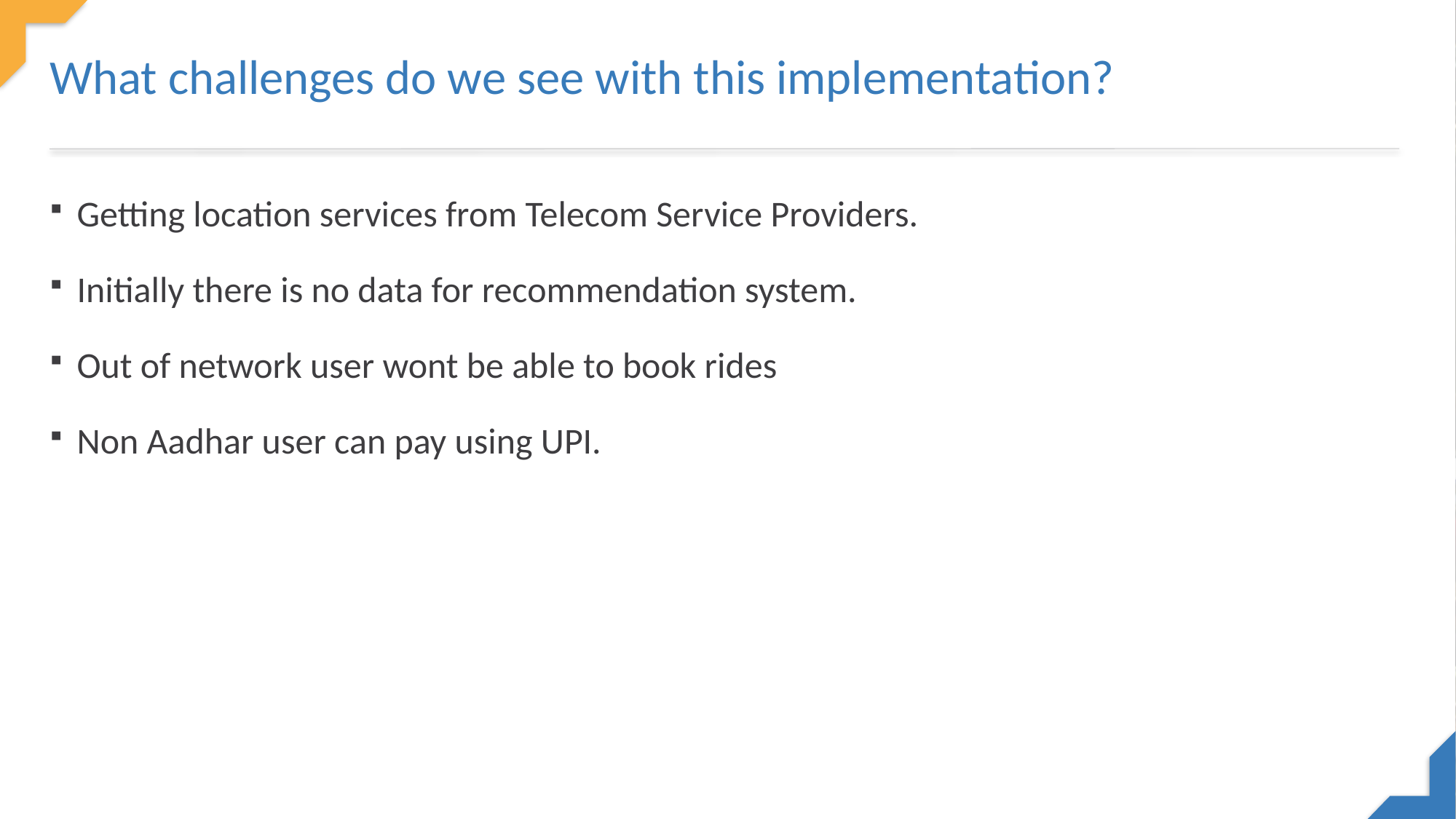

What challenges do we see with this implementation?
Getting location services from Telecom Service Providers.
Initially there is no data for recommendation system.
Out of network user wont be able to book rides
Non Aadhar user can pay using UPI.